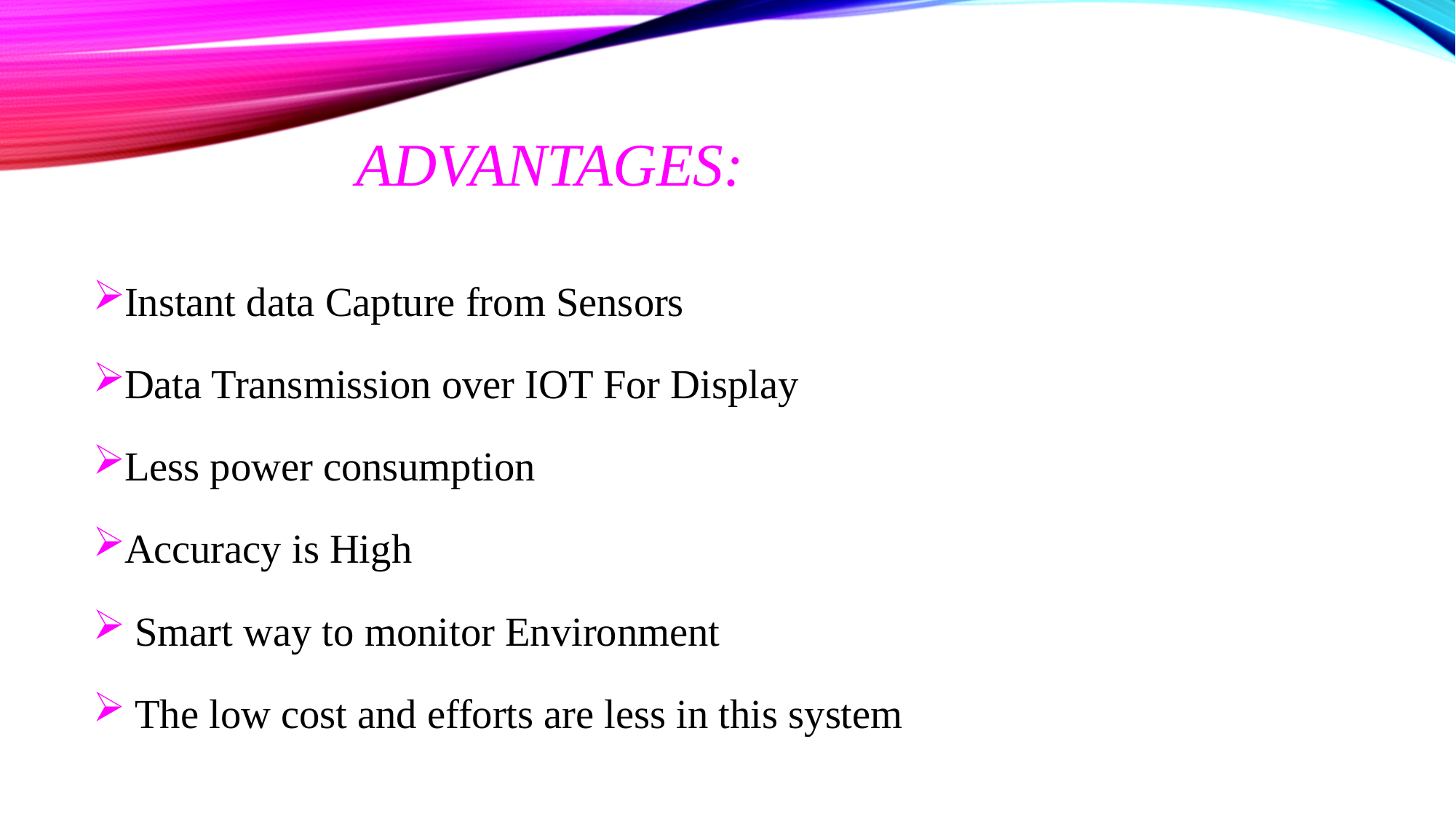

# Advantages:
Instant data Capture from Sensors
Data Transmission over IOT For Display
Less power consumption
Accuracy is High
 Smart way to monitor Environment
 The low cost and efforts are less in this system